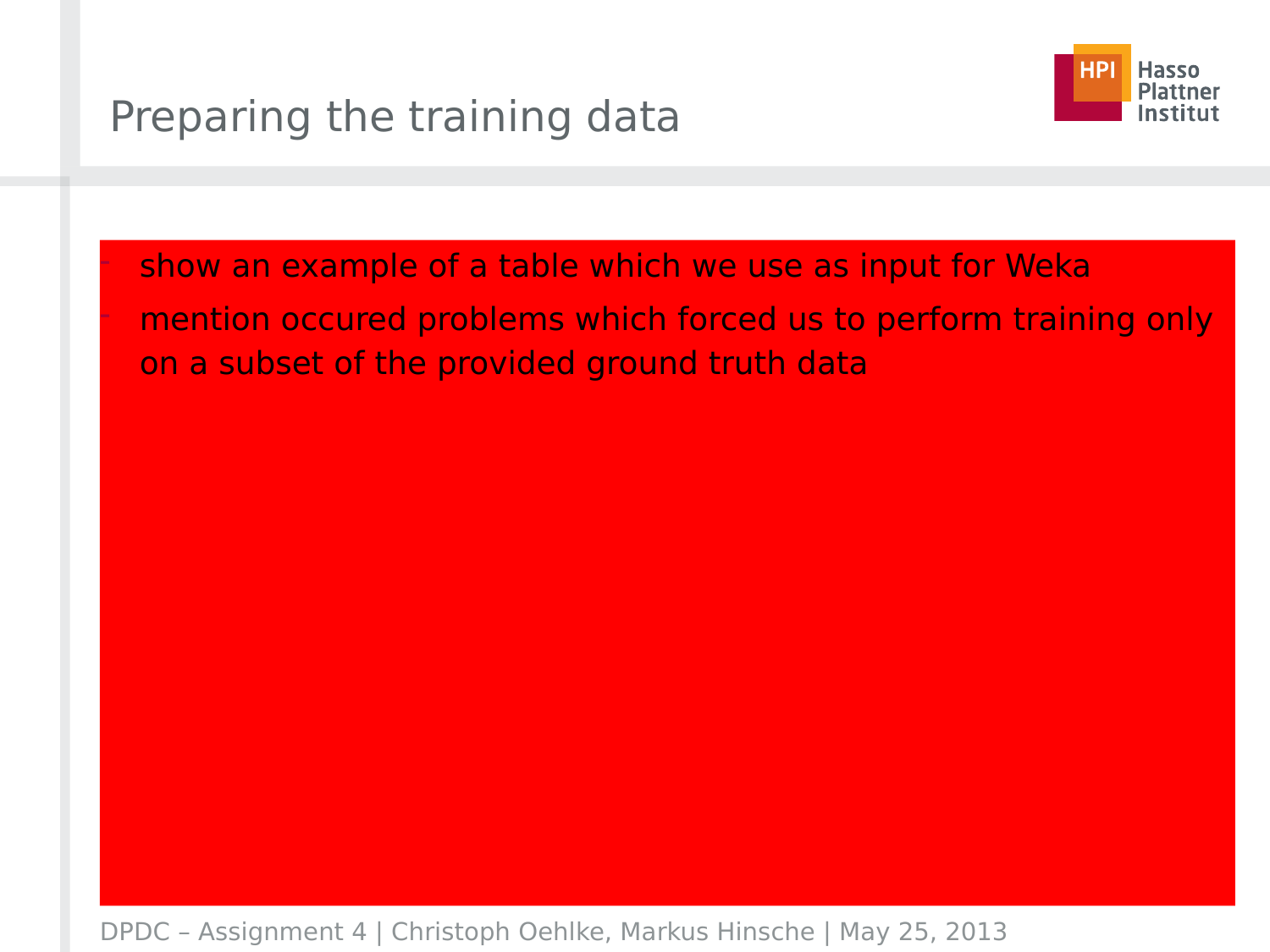

# Preparing the training data
show an example of a table which we use as input for Weka
mention occured problems which forced us to perform training only on a subset of the provided ground truth data
DPDC – Assignment 4 | Christoph Oehlke, Markus Hinsche | May 25, 2013